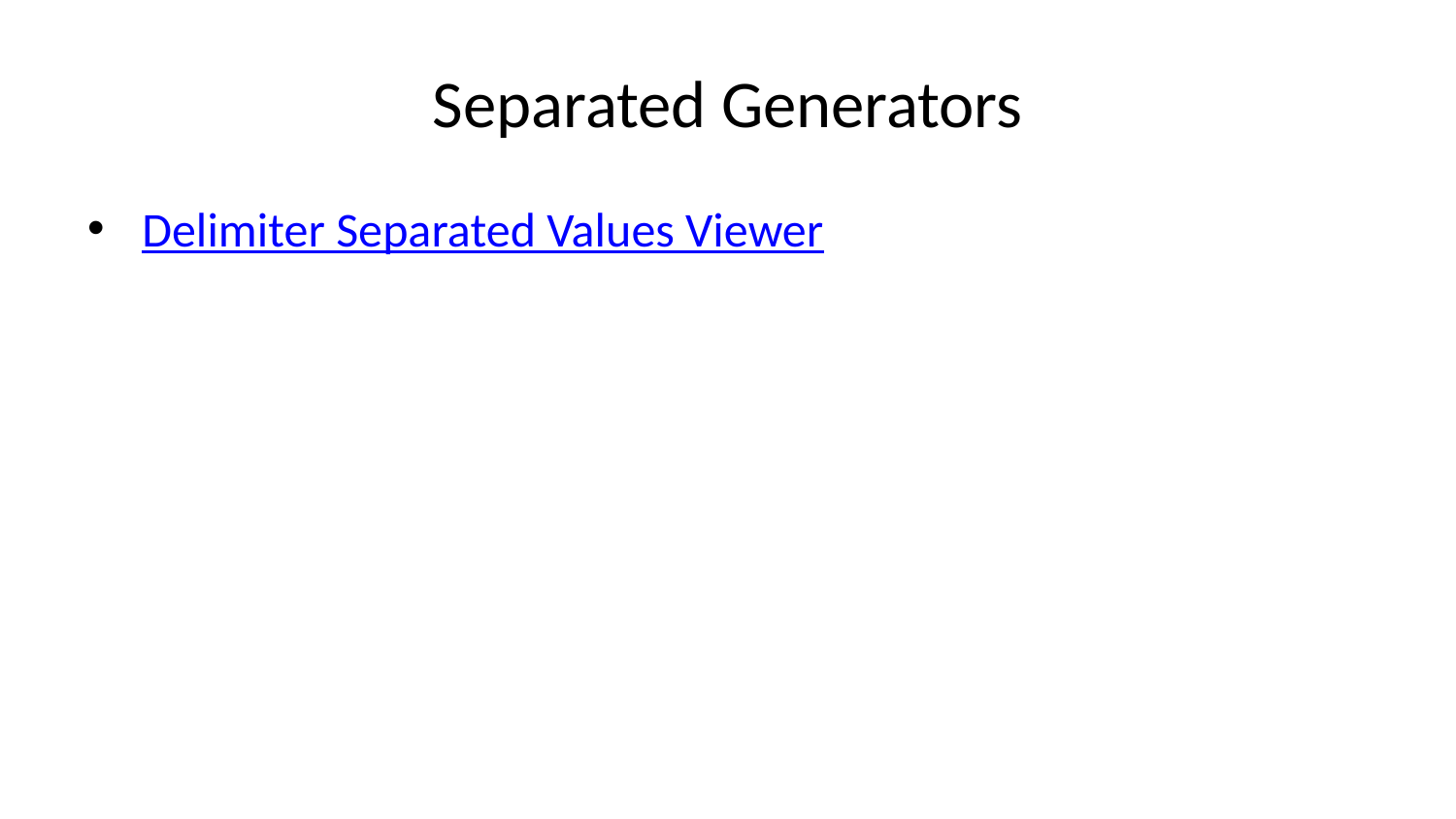

# Separated Generators
Delimiter Separated Values Viewer